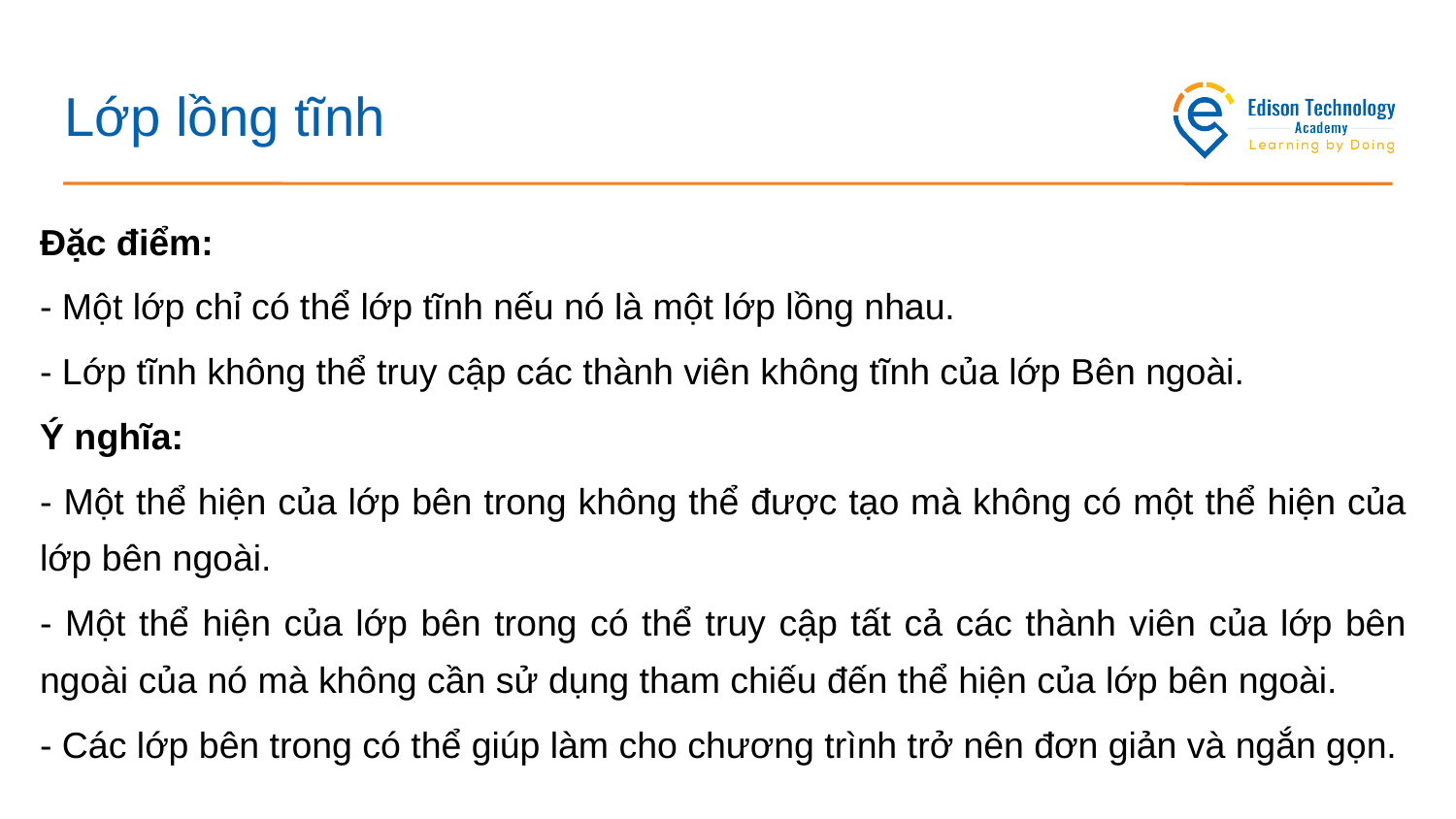

# Lớp lồng tĩnh
Đặc điểm:
- Một lớp chỉ có thể lớp tĩnh nếu nó là một lớp lồng nhau.
- Lớp tĩnh không thể truy cập các thành viên không tĩnh của lớp Bên ngoài.
Ý nghĩa:
- Một thể hiện của lớp bên trong không thể được tạo mà không có một thể hiện của lớp bên ngoài.
- Một thể hiện của lớp bên trong có thể truy cập tất cả các thành viên của lớp bên ngoài của nó mà không cần sử dụng tham chiếu đến thể hiện của lớp bên ngoài.
- Các lớp bên trong có thể giúp làm cho chương trình trở nên đơn giản và ngắn gọn.